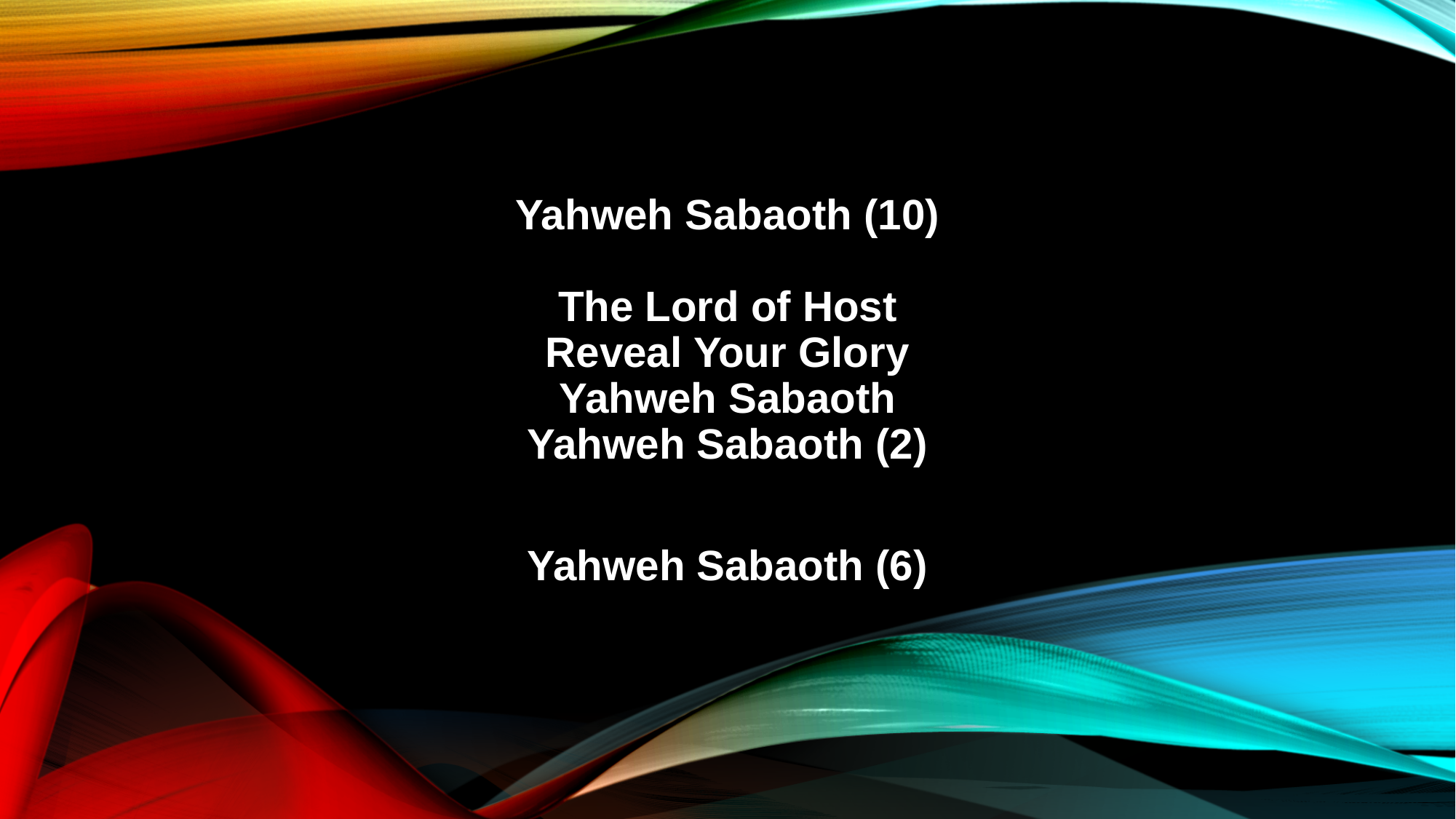

Yahweh Sabaoth (10)
The Lord of Host
Reveal Your Glory
Yahweh Sabaoth
Yahweh Sabaoth (2)

Yahweh Sabaoth (6)